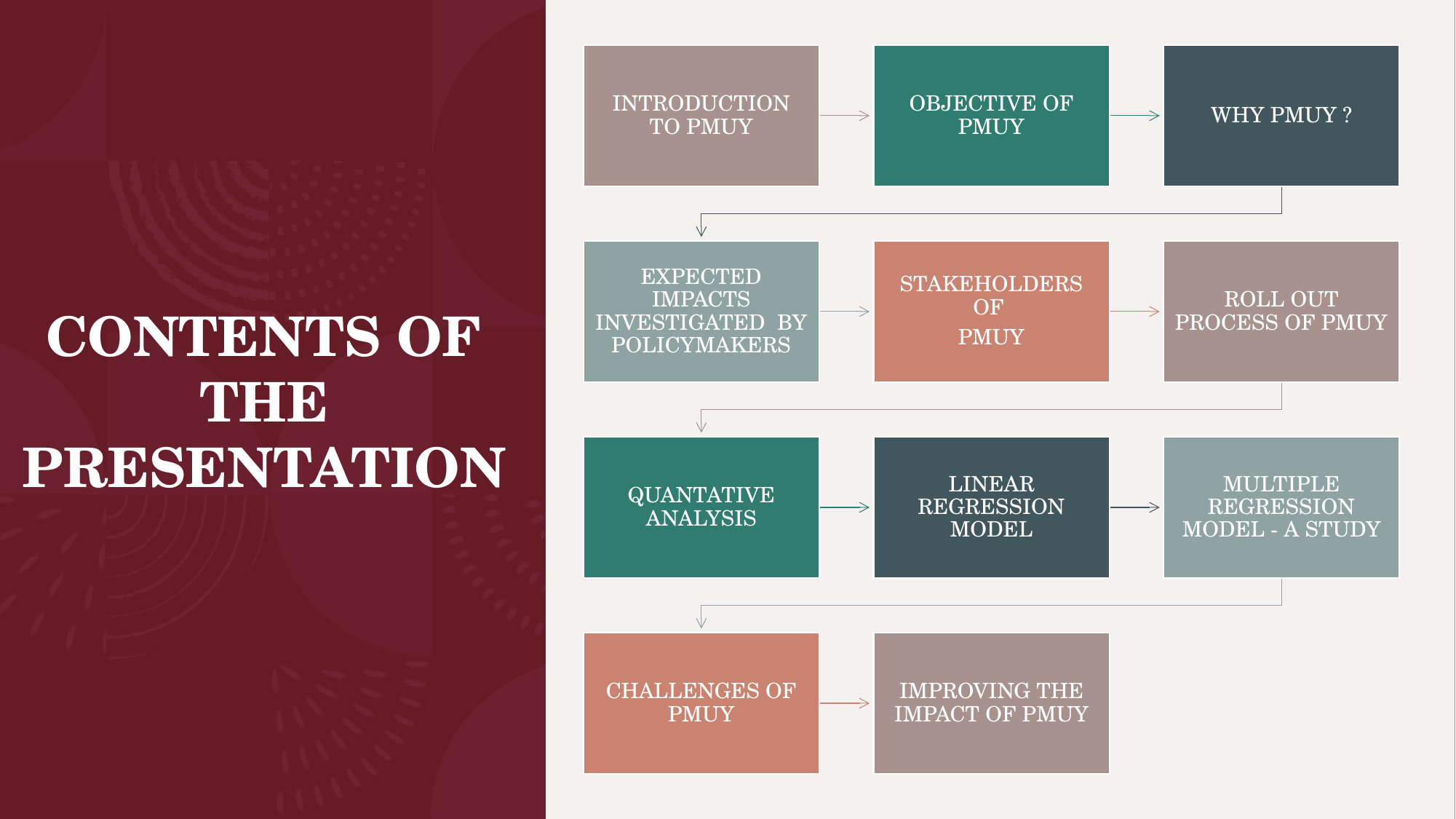

INTRODUCTION TO PMUY

OBJECTIVE OF PMUY

WHY PMUY ?

EXPECTED IMPACTS INVESTIGATED  BY POLICYMAKERS

STAKEHOLDERS OF
PMUY

ROLL OUT PROCESS OF PMUY

QUANTATIVE ANALYSIS

LINEAR REGRESSION MODEL

MULTIPLE REGRESSION MODEL - A STUDY

CHALLENGES OF PMUY
IMPROVING THE IMPACT OF PMUY
# CONTENTS OF THE PRESENTATION